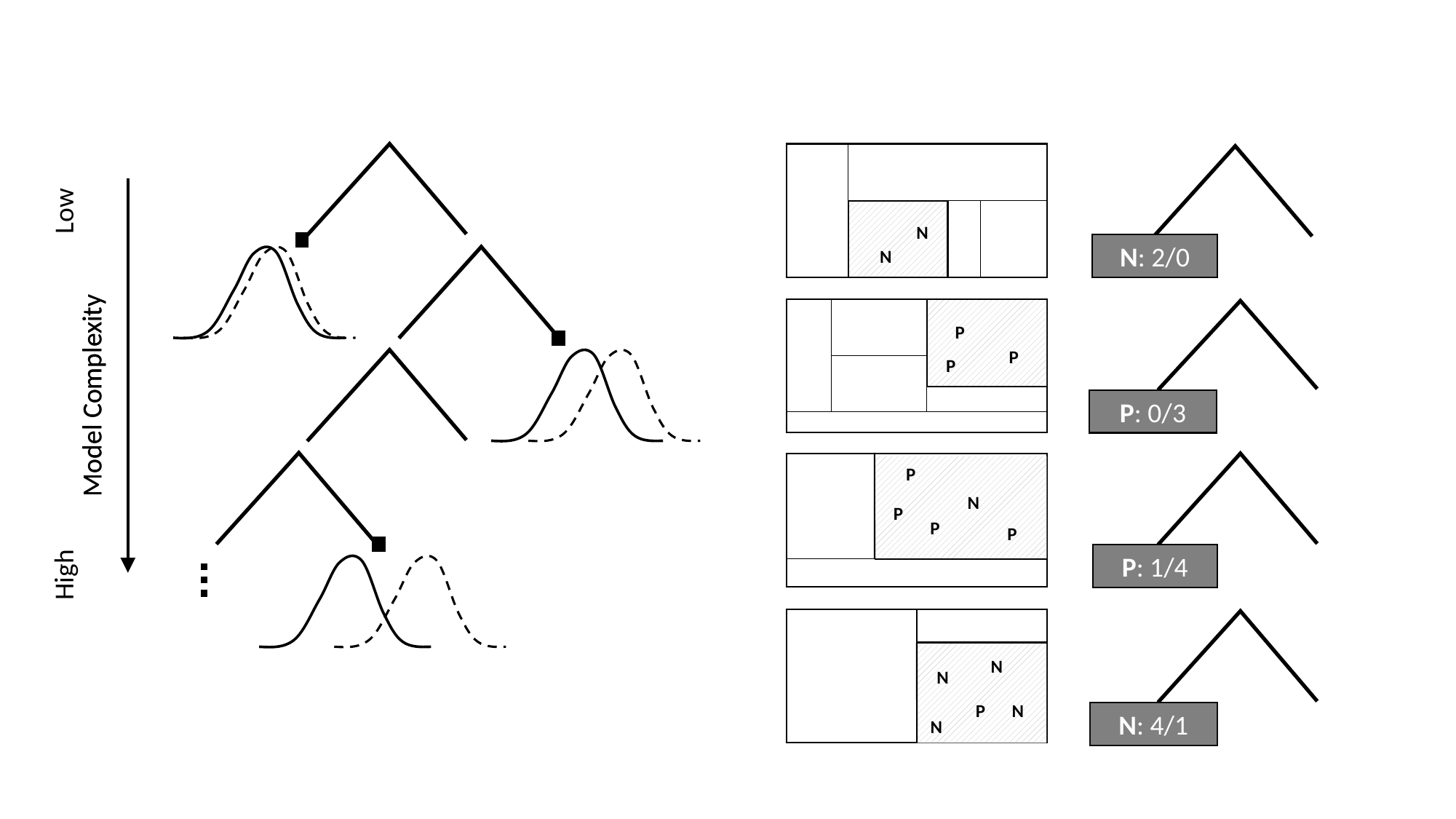

Low

N

N: 2/0
N

P

P
P

Model Complexity
Model Complexity
P: 0/3

P
N
P
P
P

P: 1/4
High

N
N
P
N
N: 4/1
N